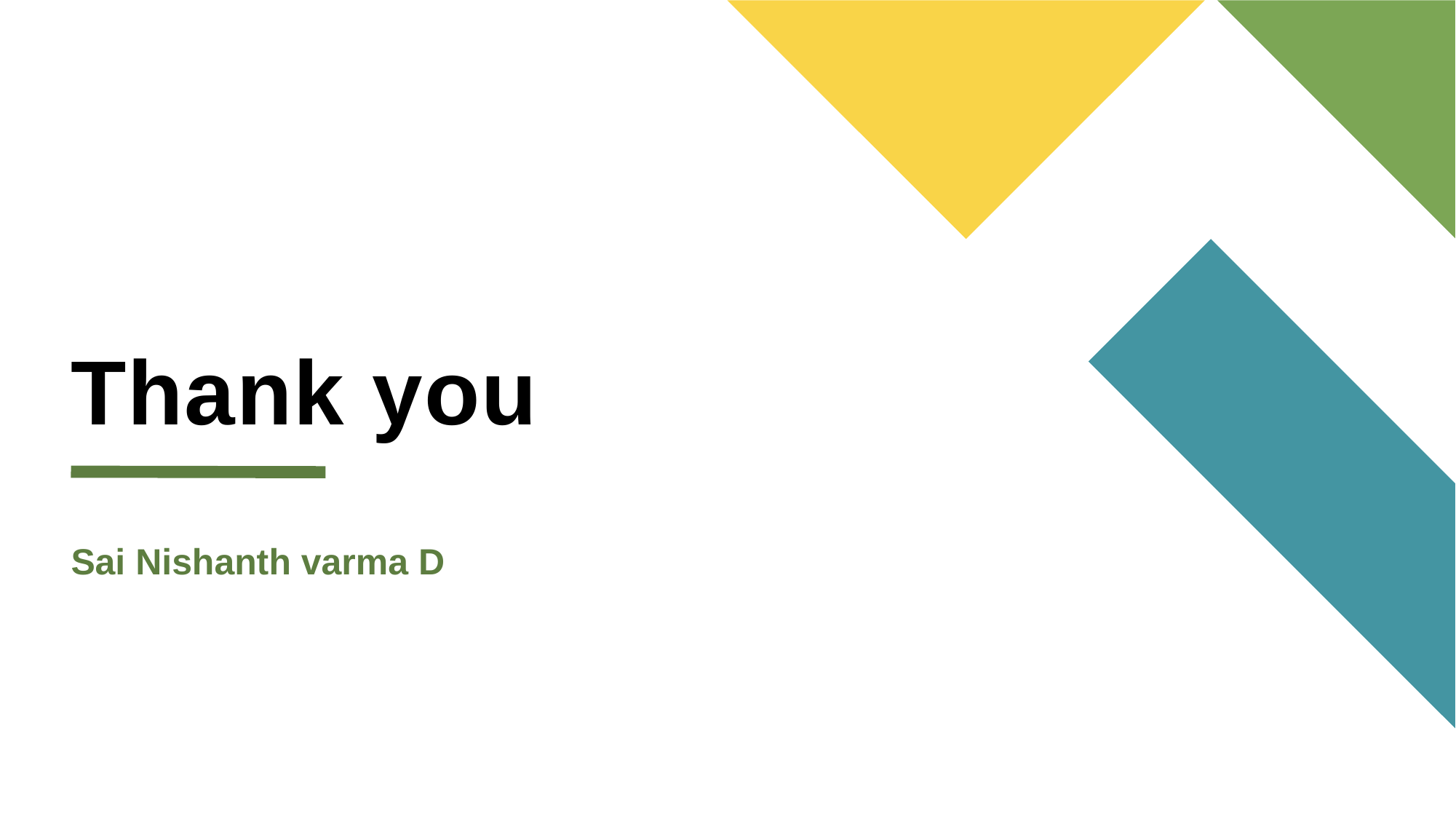

# Thank you
Sai Nishanth varma D